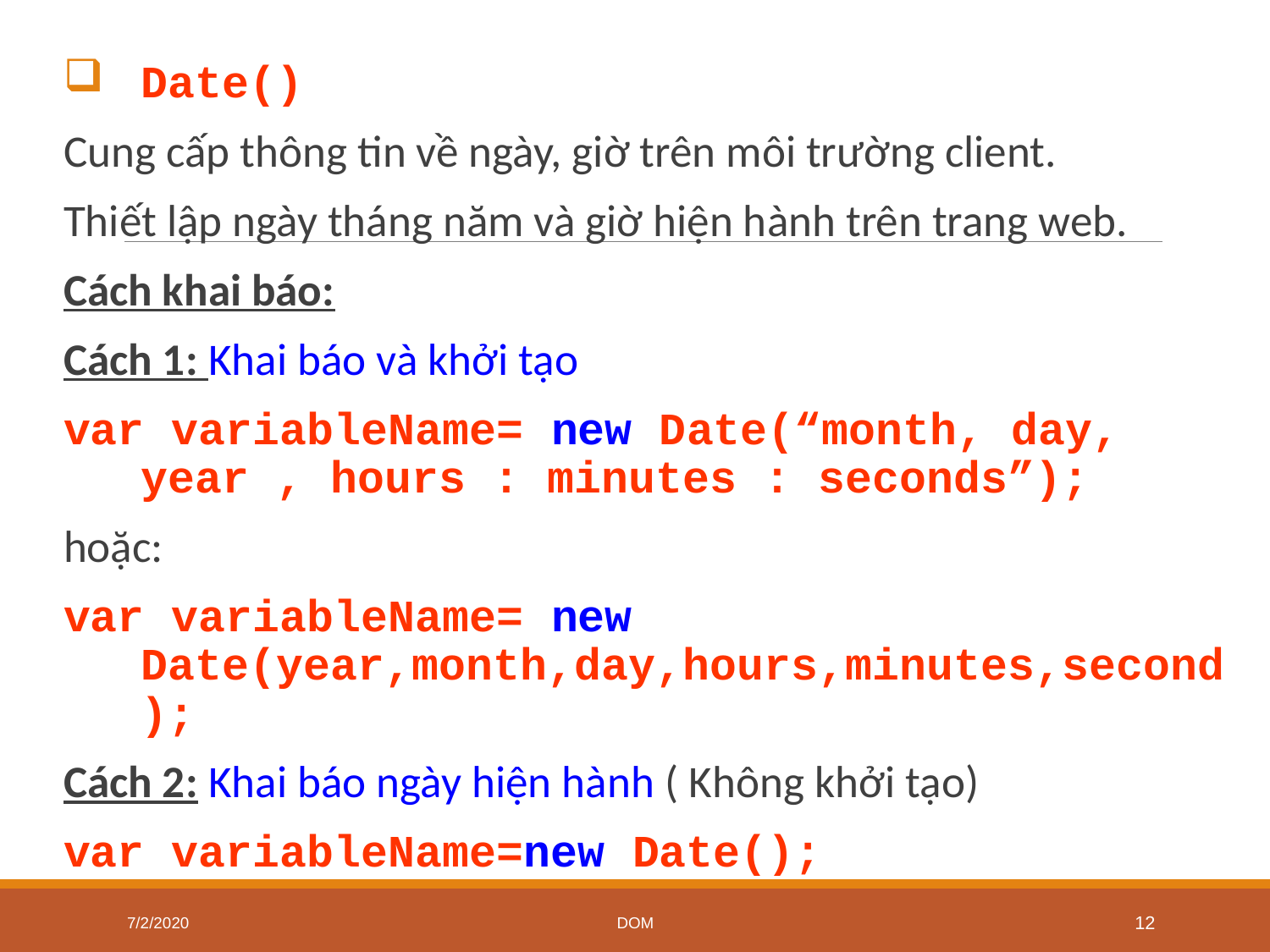

Date()
Cung cấp thông tin về ngày, giờ trên môi trường client.
Thiết lập ngày tháng năm và giờ hiện hành trên trang web.
Cách khai báo:
Cách 1: Khai báo và khởi tạo
var variableName= new Date(“month, day, year , hours : minutes : seconds”);
hoặc:
var variableName= new Date(year,month,day,hours,minutes,second);
Cách 2: Khai báo ngày hiện hành ( Không khởi tạo)
var variableName=new Date();
7/2/2020
DOM
12